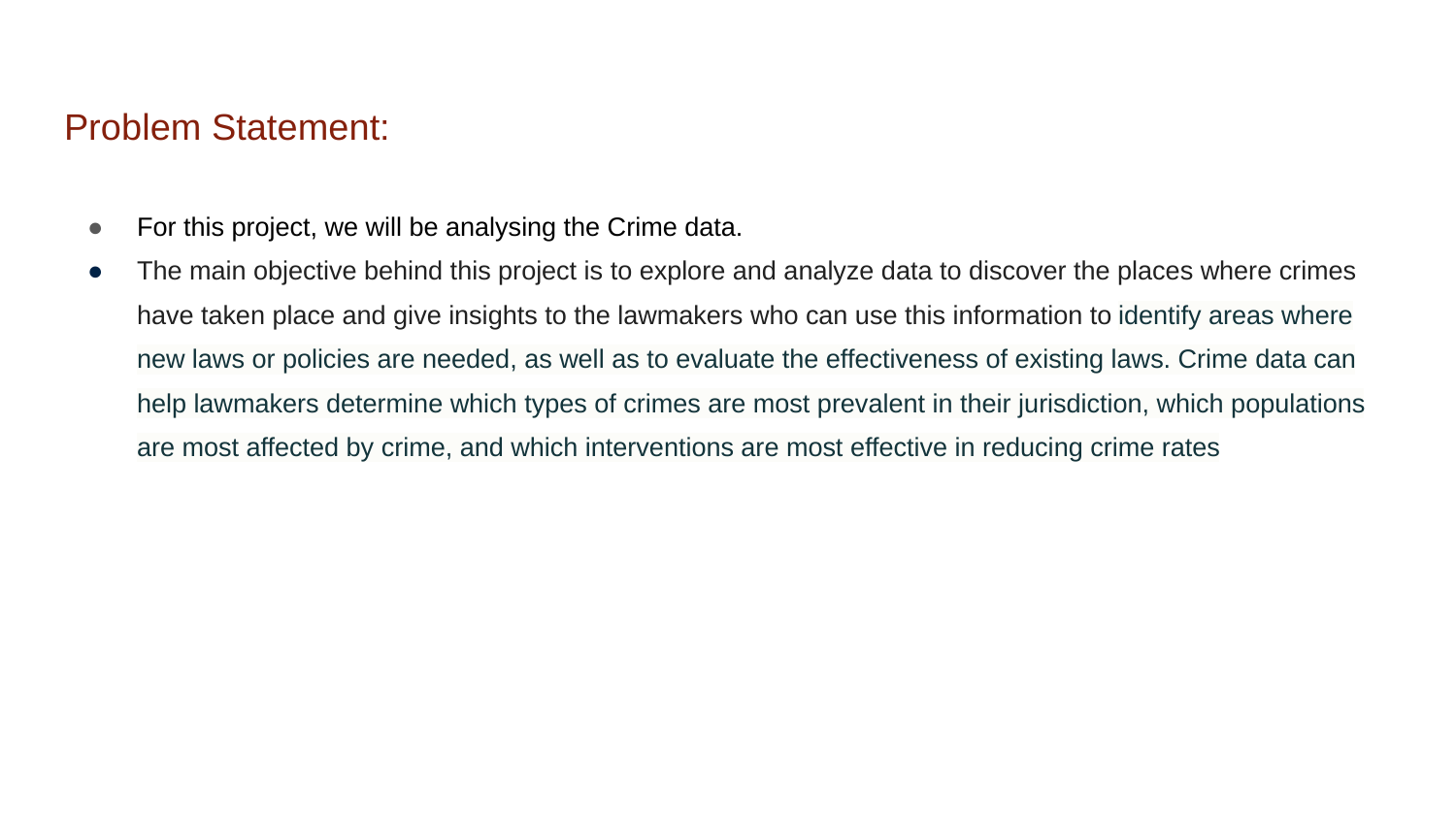

# Problem Statement:
For this project, we will be analysing the Crime data.
The main objective behind this project is to explore and analyze data to discover the places where crimes have taken place and give insights to the lawmakers who can use this information to identify areas where new laws or policies are needed, as well as to evaluate the effectiveness of existing laws. Crime data can help lawmakers determine which types of crimes are most prevalent in their jurisdiction, which populations are most affected by crime, and which interventions are most effective in reducing crime rates